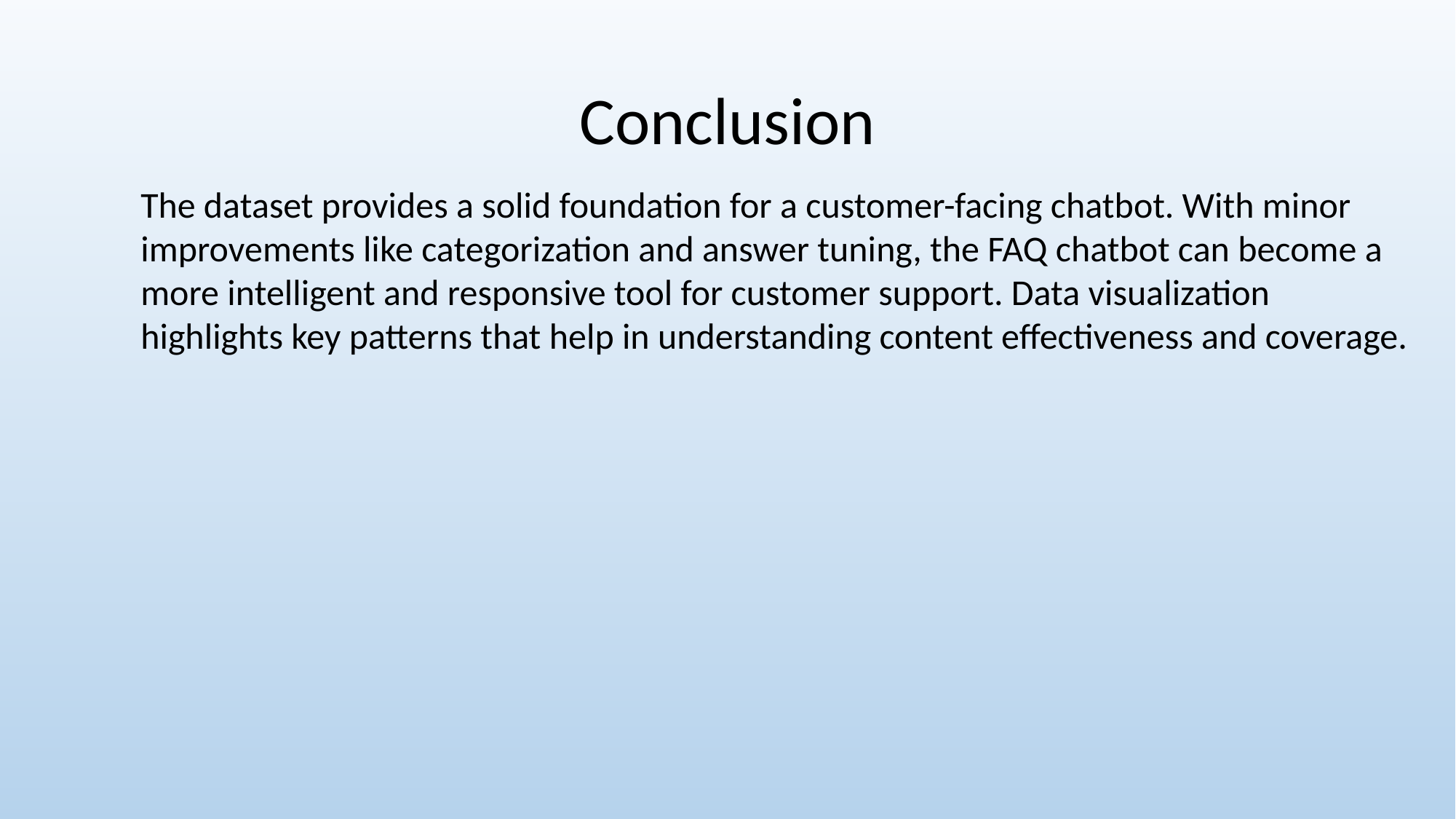

# Conclusion
The dataset provides a solid foundation for a customer-facing chatbot. With minor improvements like categorization and answer tuning, the FAQ chatbot can become a more intelligent and responsive tool for customer support. Data visualization highlights key patterns that help in understanding content effectiveness and coverage.